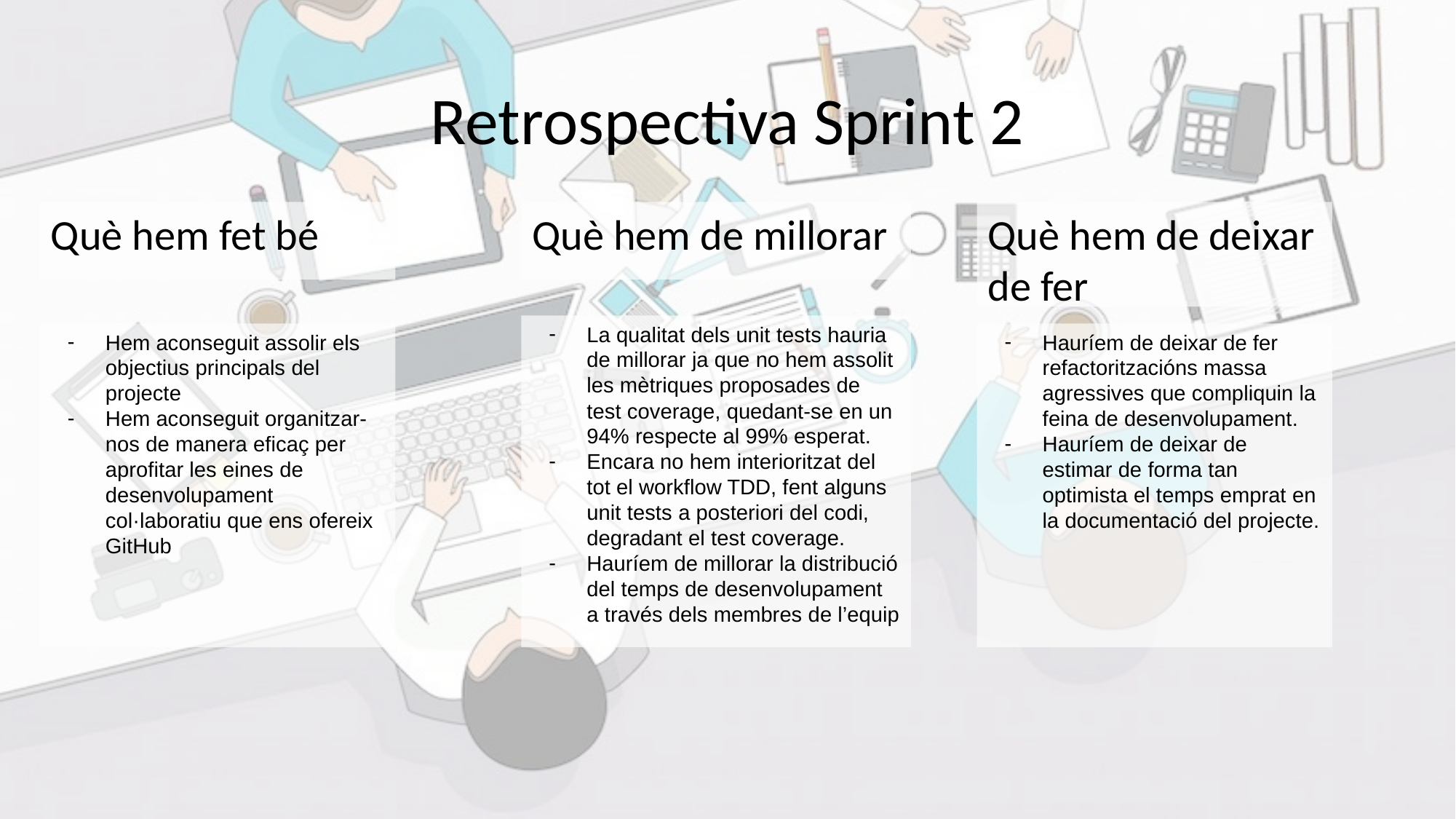

# Retrospectiva Sprint 2
Què hem fet bé

Què hem de millorar
Què hem de deixar de fer
La qualitat dels unit tests hauria de millorar ja que no hem assolit les mètriques proposades de test coverage, quedant-se en un 94% respecte al 99% esperat.
Encara no hem interioritzat del tot el workflow TDD, fent alguns unit tests a posteriori del codi, degradant el test coverage.
Hauríem de millorar la distribució del temps de desenvolupament a través dels membres de l’equip
Hem aconseguit assolir els objectius principals del projecte
Hem aconseguit organitzar-nos de manera eficaç per aprofitar les eines de desenvolupament col·laboratiu que ens ofereix GitHub
Hauríem de deixar de fer refactoritzacións massa agressives que compliquin la feina de desenvolupament.
Hauríem de deixar de estimar de forma tan optimista el temps emprat en la documentació del projecte.